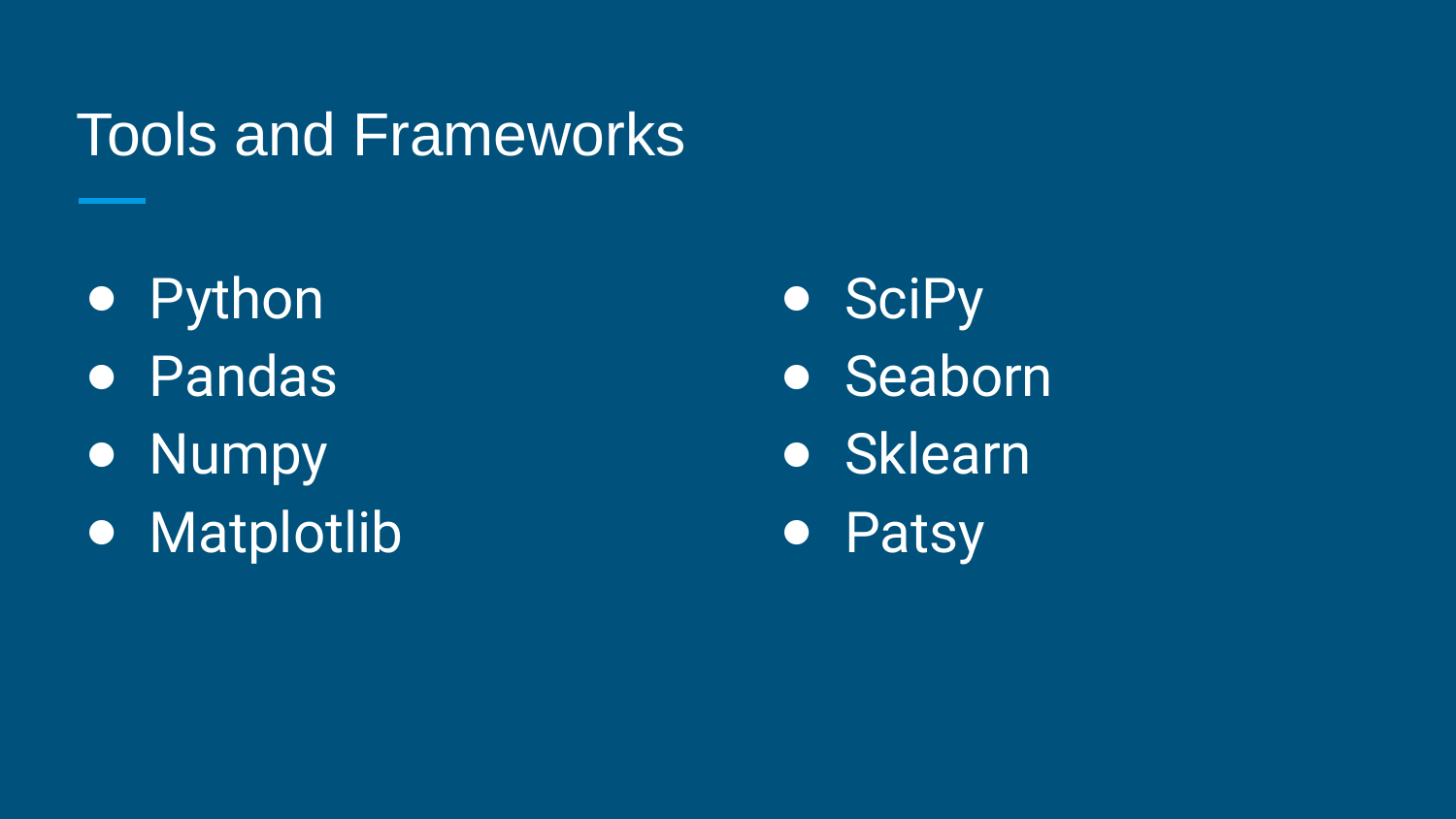

# Tools and Frameworks
Python
Pandas
Numpy
Matplotlib
SciPy
Seaborn
Sklearn
Patsy